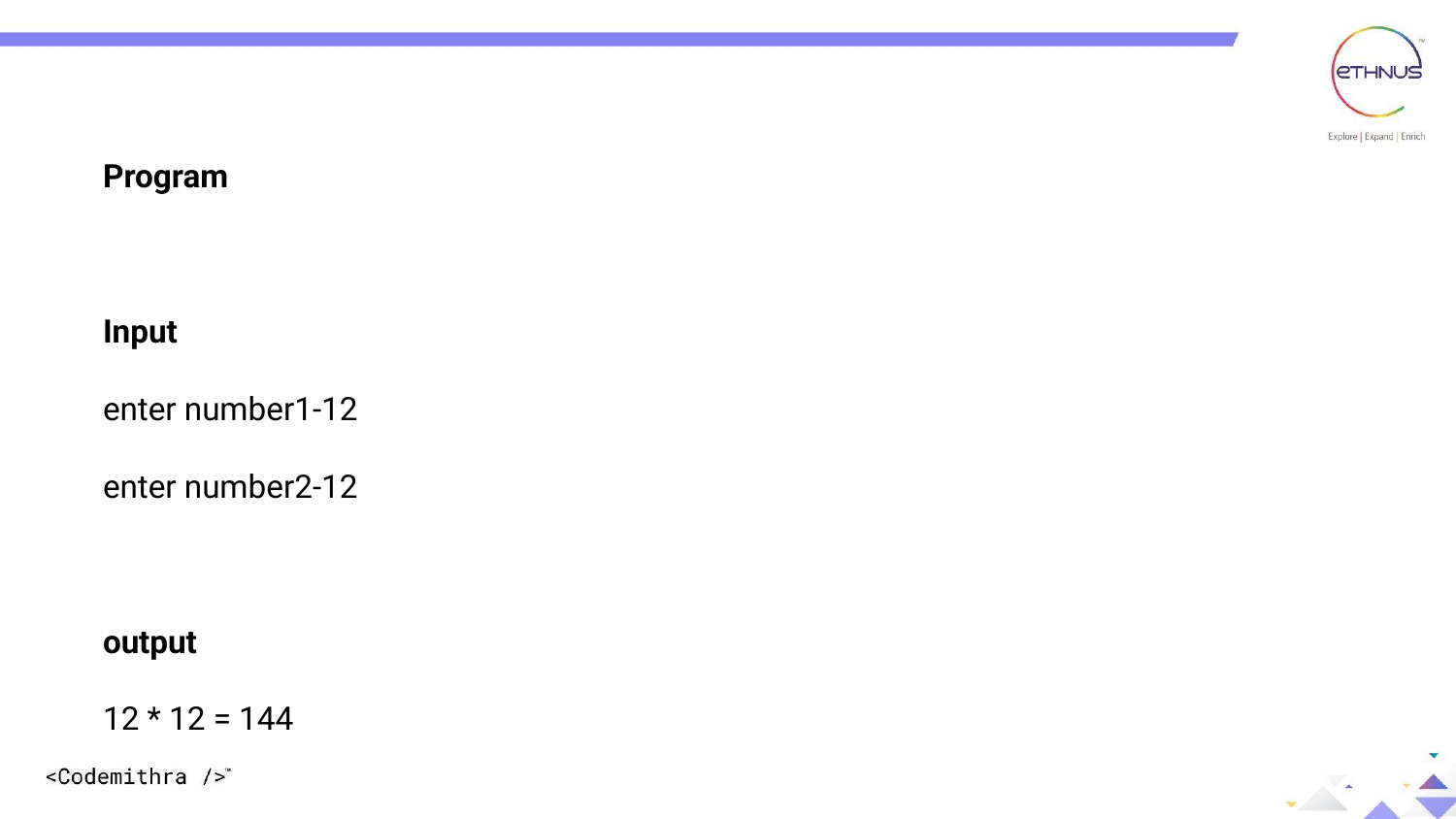

Program

Input
enter number1-12
enter number2-12

output
12 * 12 = 144